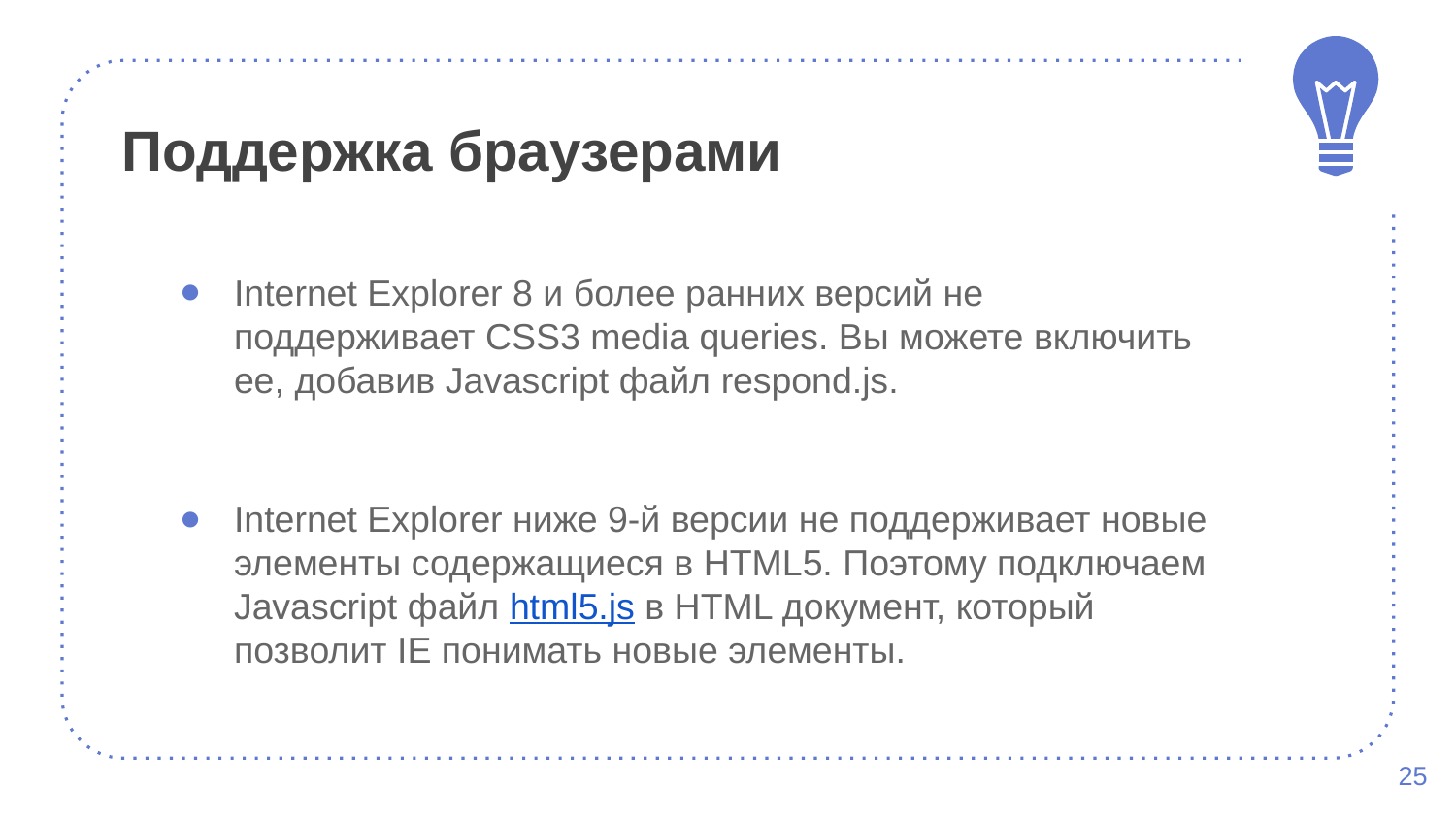

Поддержка браузерами
Internet Explorer 8 и более ранних версий не поддерживает CSS3 media queries. Вы можете включить ее, добавив Javascript файл respond.js.
Internet Explorer ниже 9-й версии не поддерживает новые элементы содержащиеся в HTML5. Поэтому подключаем Javascript файл html5.js в HTML документ, который позволит IE понимать новые элементы.
25